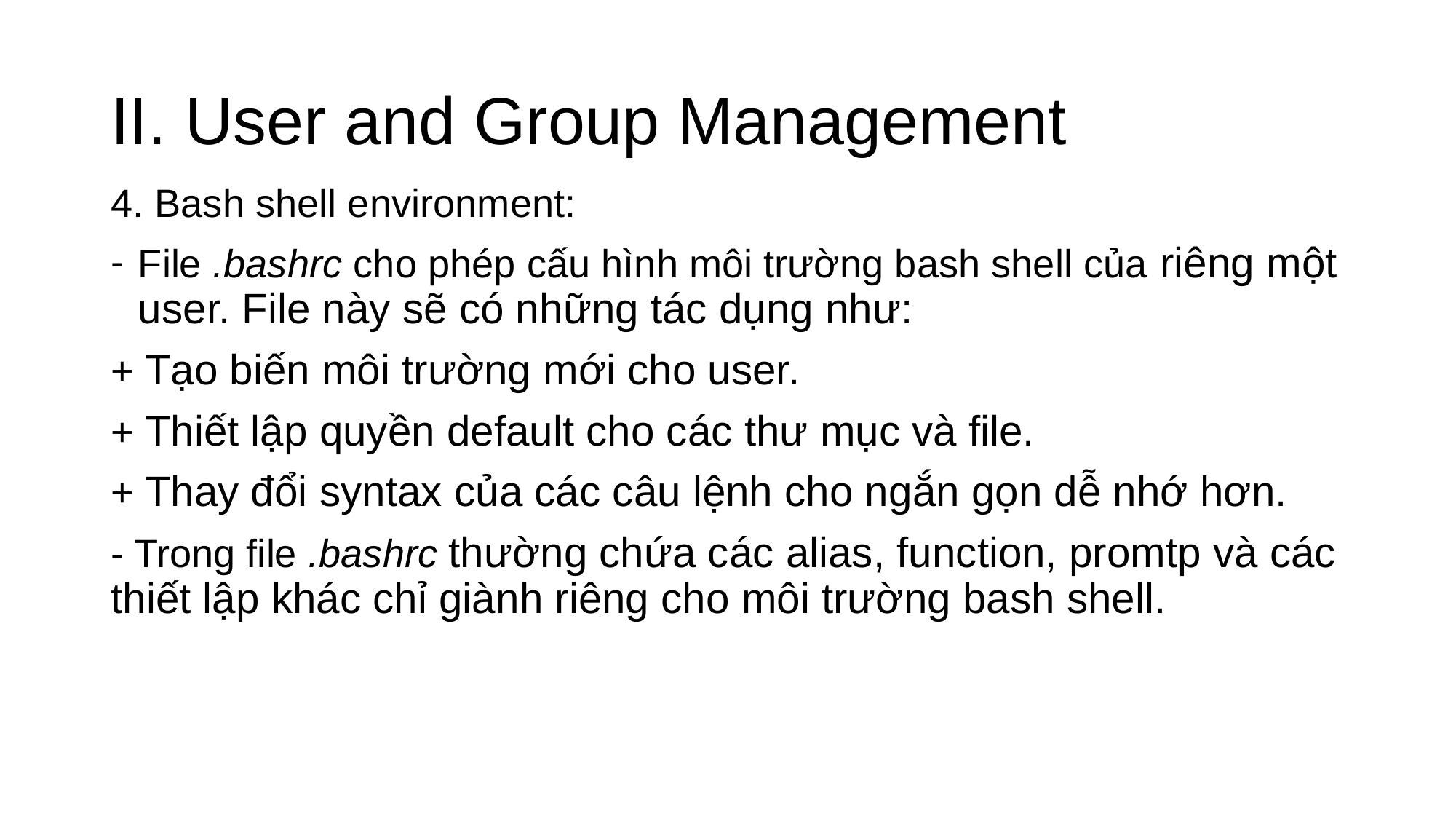

# II. User and Group Management
4. Bash shell environment:
File .bashrc cho phép cấu hình môi trường bash shell của riêng một user. File này sẽ có những tác dụng như:
+ Tạo biến môi trường mới cho user.
+ Thiết lập quyền default cho các thư mục và file.
+ Thay đổi syntax của các câu lệnh cho ngắn gọn dễ nhớ hơn.
- Trong file .bashrc thường chứa các alias, function, promtp và các thiết lập khác chỉ giành riêng cho môi trường bash shell.